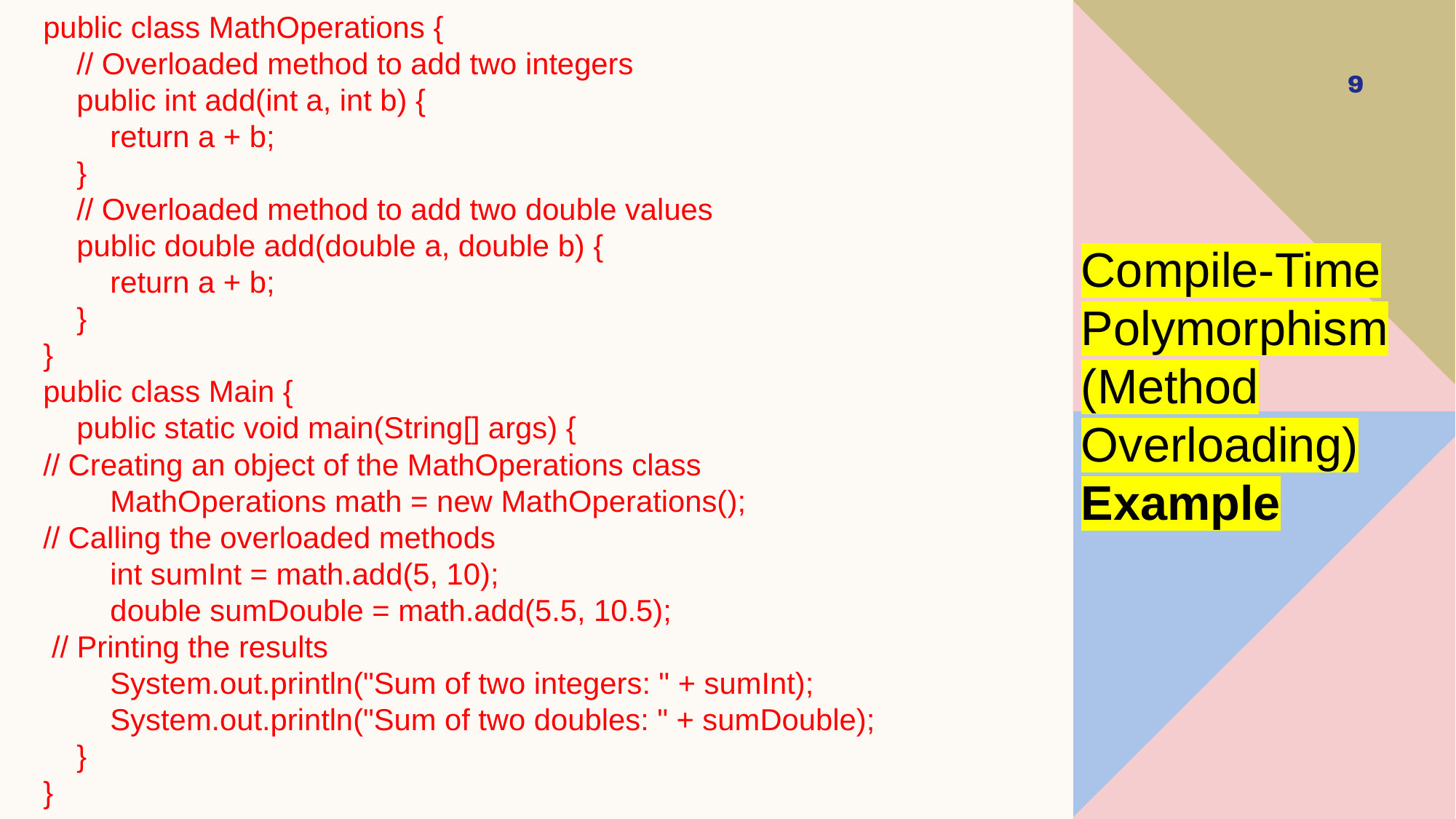

public class MathOperations {
    // Overloaded method to add two integers
    public int add(int a, int b) {
        return a + b;
    }
    // Overloaded method to add two double values
    public double add(double a, double b) {
        return a + b;
    }
}
public class Main {
    public static void main(String[] args) {
// Creating an object of the MathOperations class
        MathOperations math = new MathOperations();
// Calling the overloaded methods
        int sumInt = math.add(5, 10);
        double sumDouble = math.add(5.5, 10.5);
 // Printing the results
        System.out.println("Sum of two integers: " + sumInt);
        System.out.println("Sum of two doubles: " + sumDouble);
    }
}
9
Compile-Time Polymorphism (Method Overloading) Example